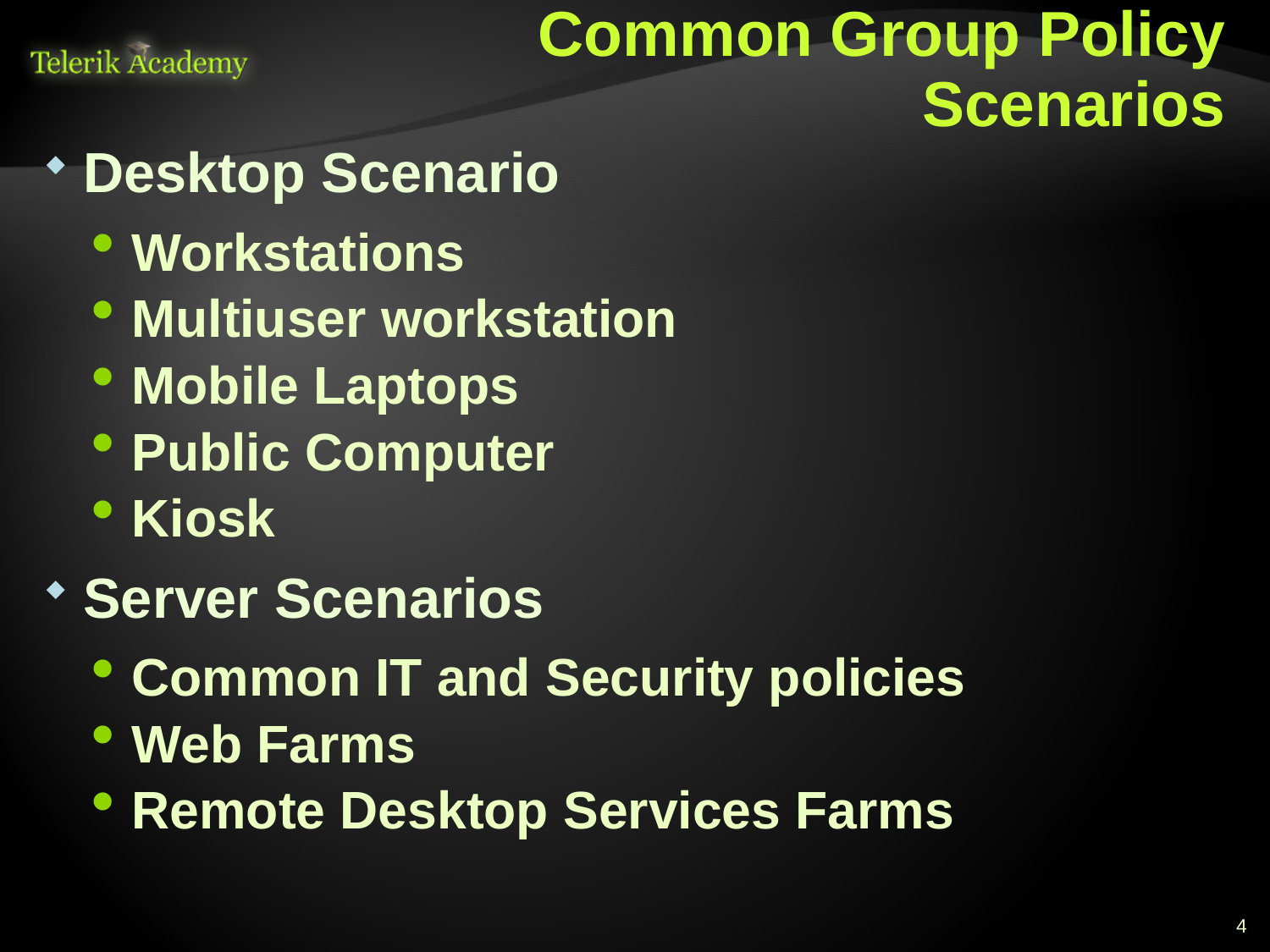

# Common Group Policy Scenarios
Desktop Scenario
Workstations
Multiuser workstation
Mobile Laptops
Public Computer
Kiosk
Server Scenarios
Common IT and Security policies
Web Farms
Remote Desktop Services Farms

4